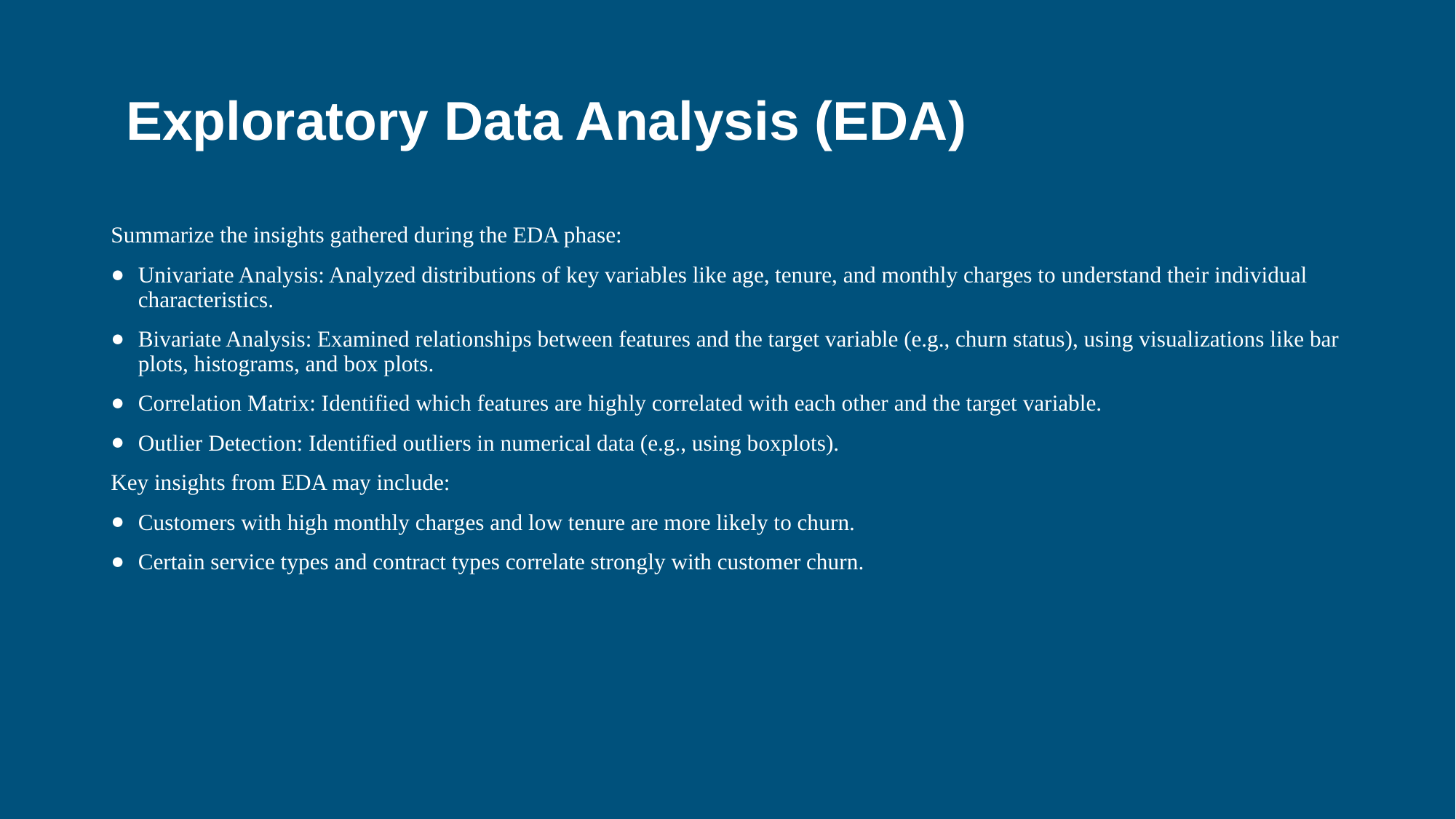

# Exploratory Data Analysis (EDA)
Summarize the insights gathered during the EDA phase:
Univariate Analysis: Analyzed distributions of key variables like age, tenure, and monthly charges to understand their individual characteristics.
Bivariate Analysis: Examined relationships between features and the target variable (e.g., churn status), using visualizations like bar plots, histograms, and box plots.
Correlation Matrix: Identified which features are highly correlated with each other and the target variable.
Outlier Detection: Identified outliers in numerical data (e.g., using boxplots).
Key insights from EDA may include:
Customers with high monthly charges and low tenure are more likely to churn.
Certain service types and contract types correlate strongly with customer churn.